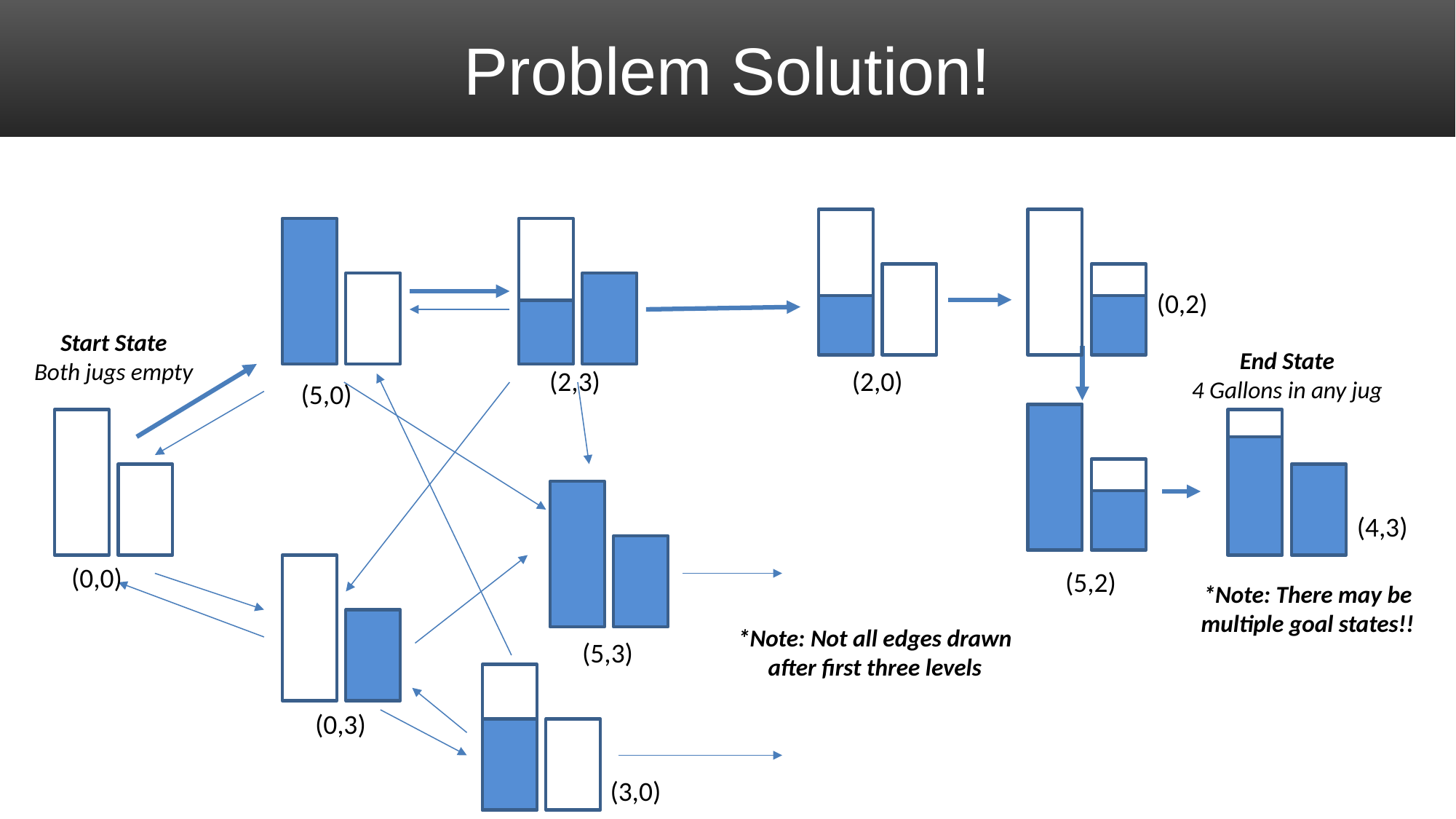

# Problem Solution!

(0,2)

Start State
Both jugs empty
End State
4 Gallons in any jug
(2,3)
(2,0)
(5,0)

(4,3)

(0,0)

(5,2)
*Note: There may be multiple goal states!!

*Note: Not all edges drawn after first three levels
(5,3)

(0,3)

(3,0)